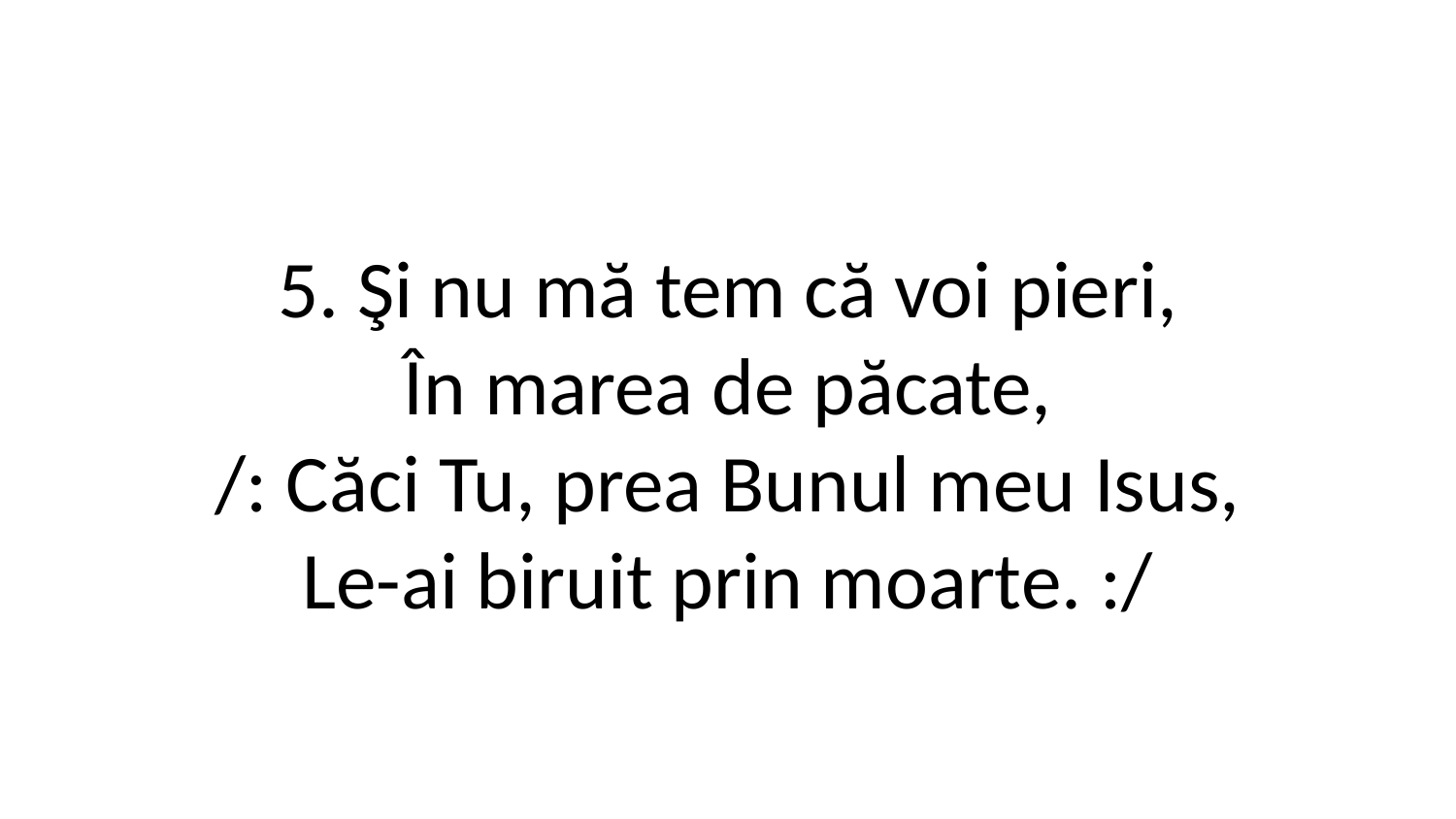

5. Şi nu mă tem că voi pieri,
În marea de păcate,
/: Căci Tu, prea Bunul meu Isus,
Le-ai biruit prin moarte. :/